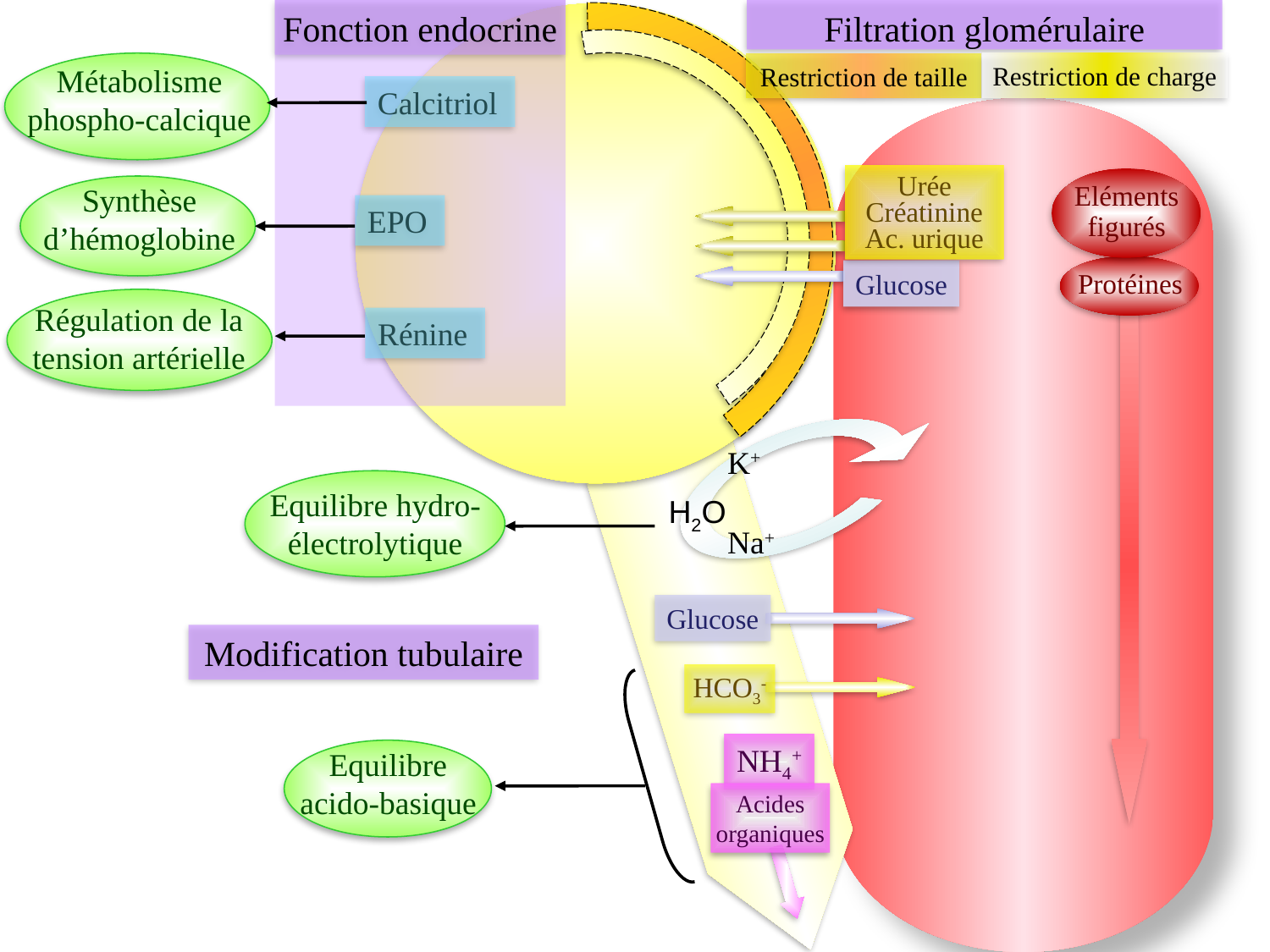

Fonction endocrine
Filtration glomérulaire

Restriction de charge
Restriction de taille
Métabolisme phospho-calcique
Calcitriol

Urée
Créatinine
Ac. urique

Synthèse d’hémoglobine
Eléments figurés

EPO

Protéines
Glucose

Régulation de la tension artérielle
Rénine

K+

Equilibre hydro-électrolytique
H2O
Na+

Glucose

Modification tubulaire
HCO3-

NH4+
Equilibre acido-basique

Acides organiques